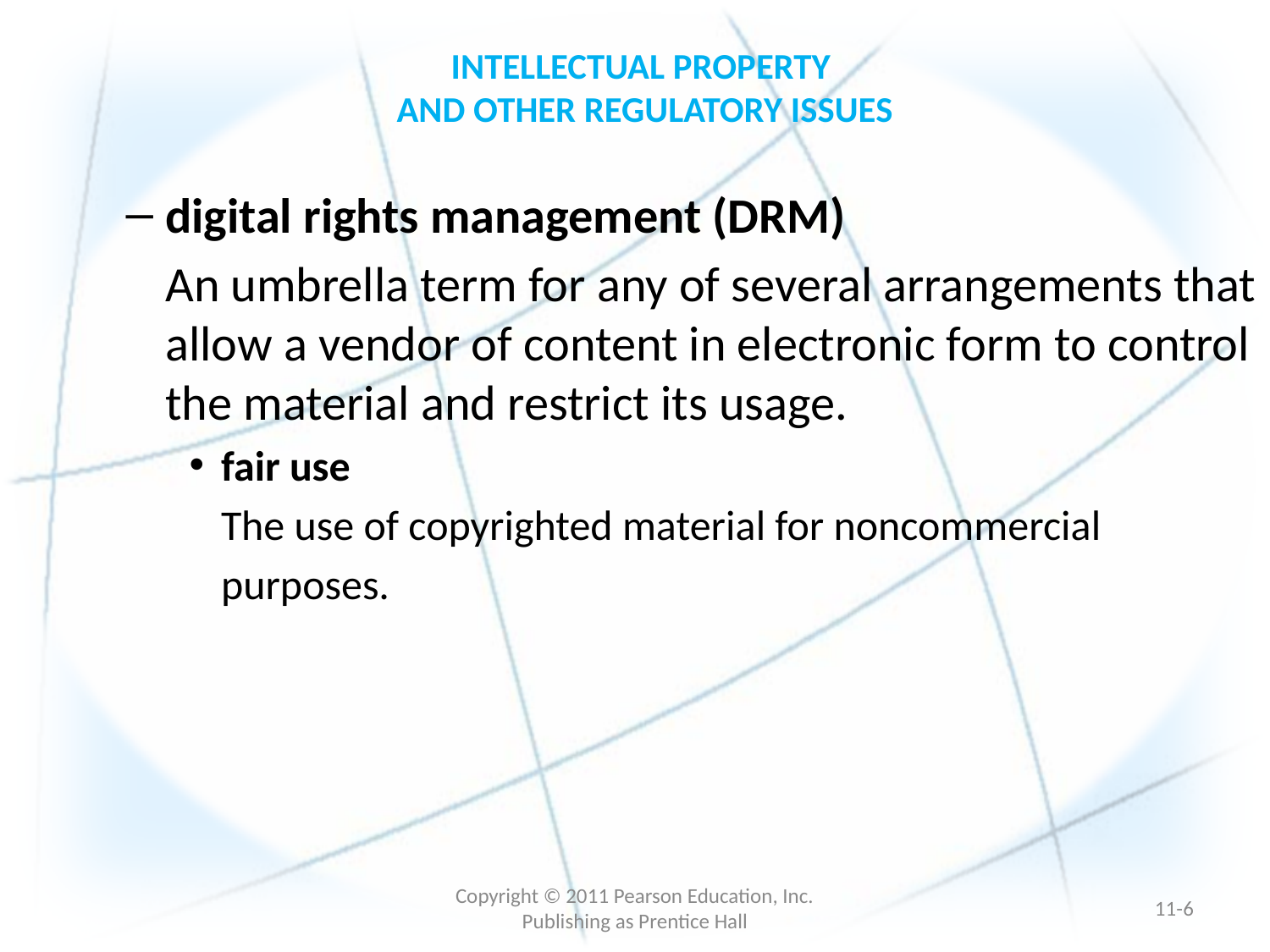

# INTELLECTUAL PROPERTY AND OTHER REGULATORY ISSUES
digital rights management (DRM)
	An umbrella term for any of several arrangements that allow a vendor of content in electronic form to control the material and restrict its usage.
fair use
	The use of copyrighted material for noncommercial
	purposes.
Copyright © 2011 Pearson Education, Inc. Publishing as Prentice Hall
11-6